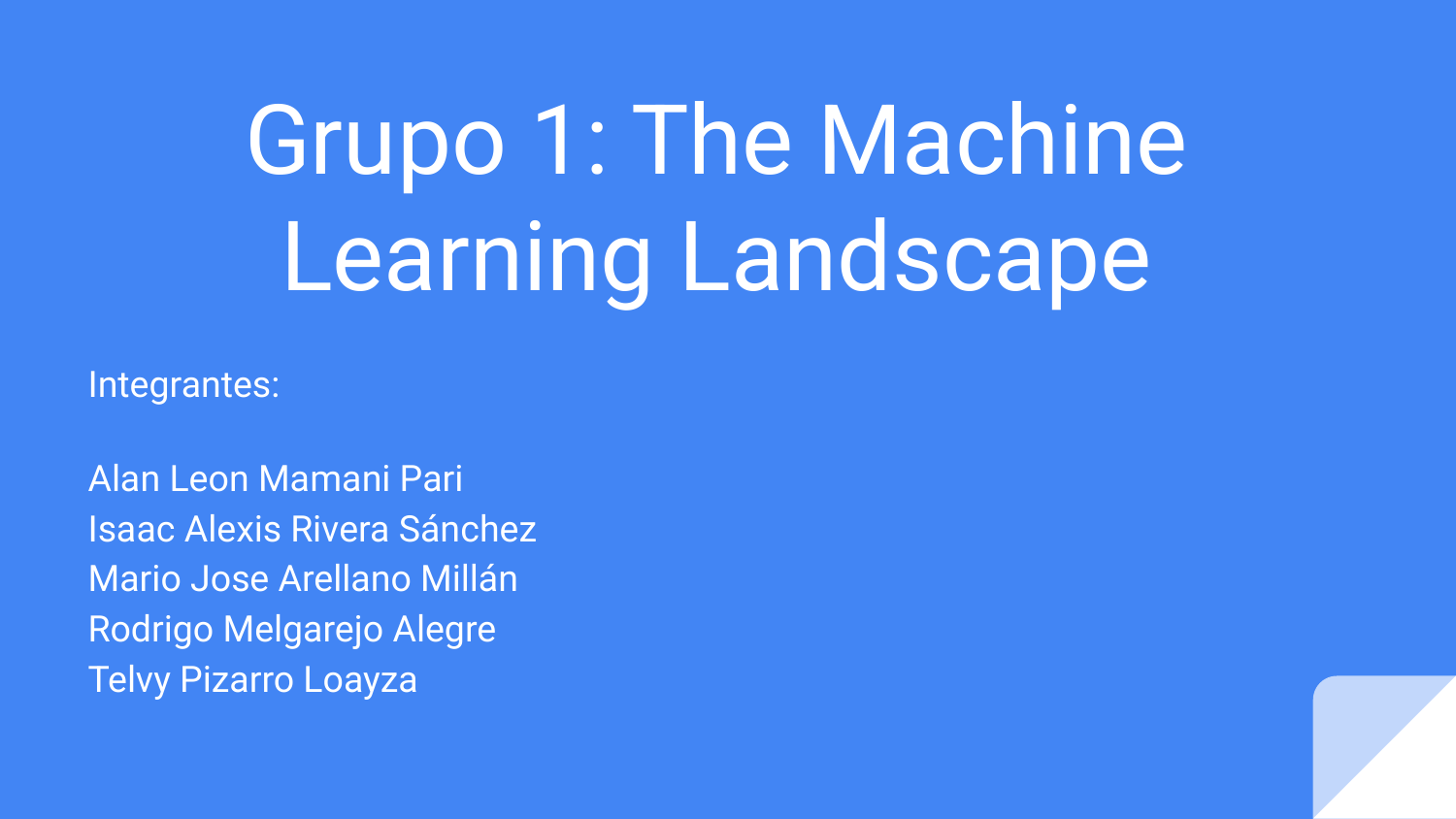

# Grupo 1: The Machine Learning Landscape
Integrantes:

Alan Leon Mamani Pari
Isaac Alexis Rivera Sánchez
Mario Jose Arellano Millán
Rodrigo Melgarejo Alegre
Telvy Pizarro Loayza